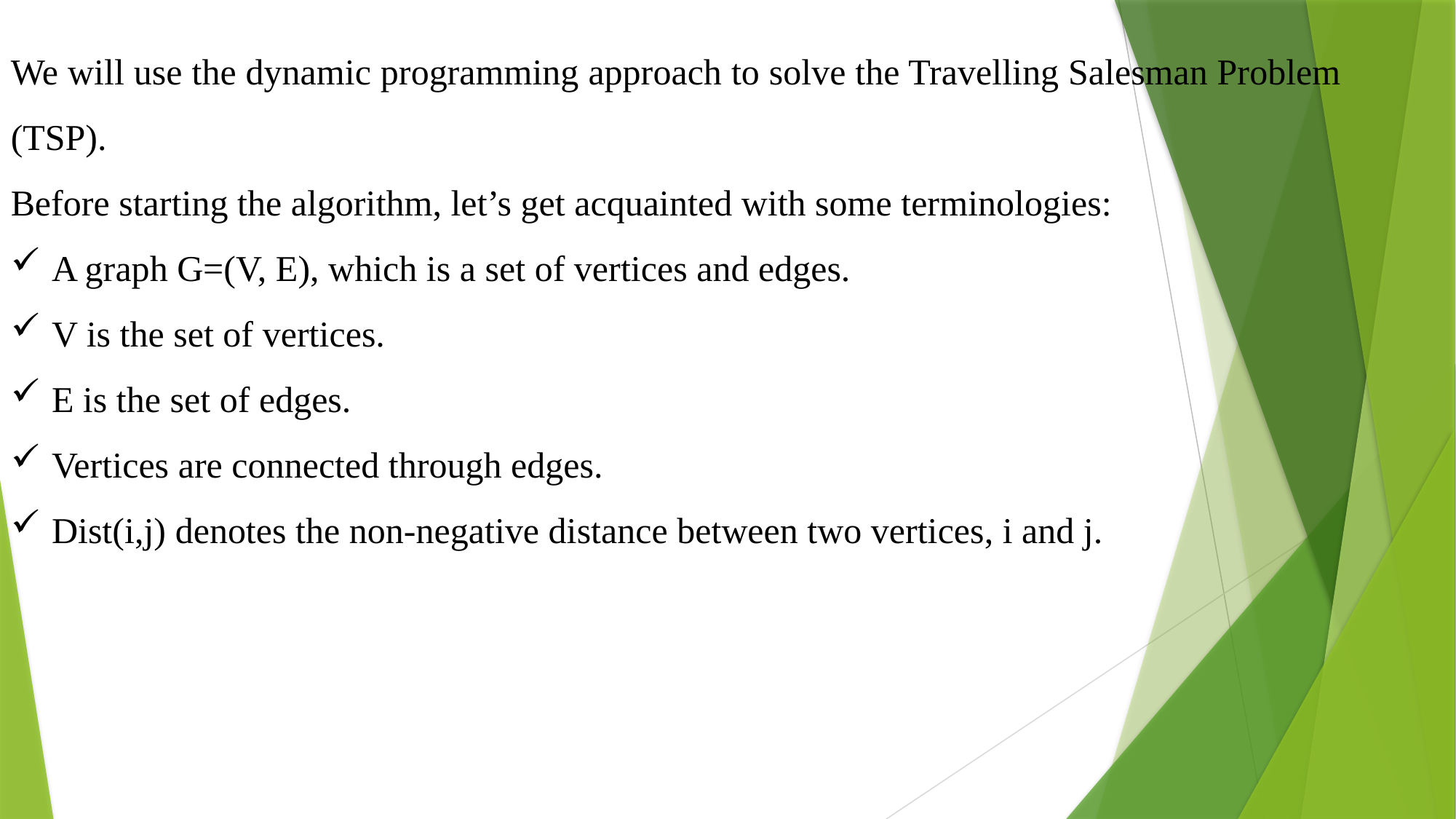

We will use the dynamic programming approach to solve the Travelling Salesman Problem (TSP).
Before starting the algorithm, let’s get acquainted with some terminologies:
A graph G=(V, E), which is a set of vertices and edges.
V is the set of vertices.
E is the set of edges.
Vertices are connected through edges.
Dist(i,j) denotes the non-negative distance between two vertices, i and j.